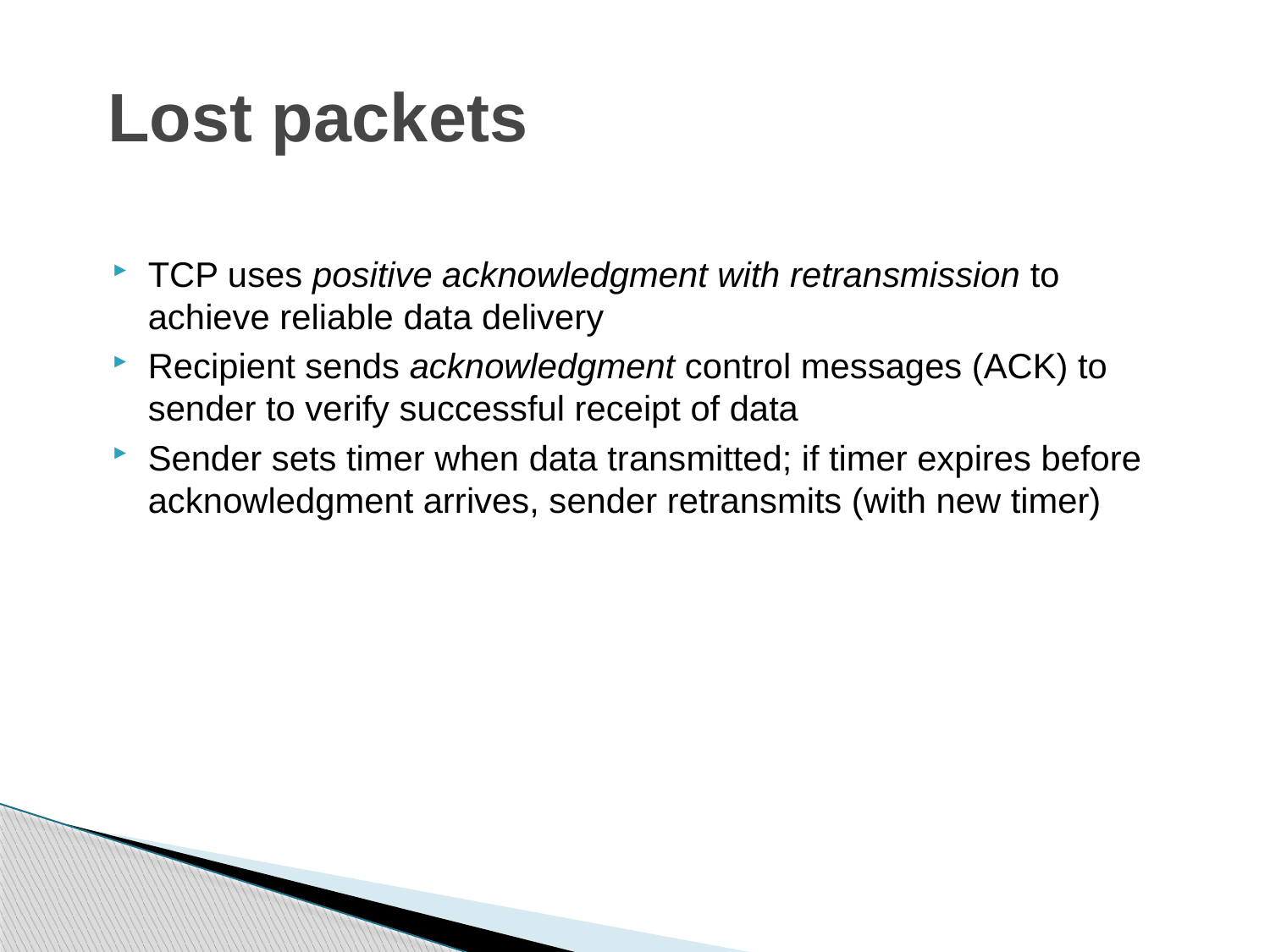

# Lost packets

TCP uses positive acknowledgment with retransmission to achieve reliable data delivery
Recipient sends acknowledgment control messages (ACK) to sender to verify successful receipt of data
Sender sets timer when data transmitted; if timer expires before acknowledgment arrives, sender retransmits (with new timer)